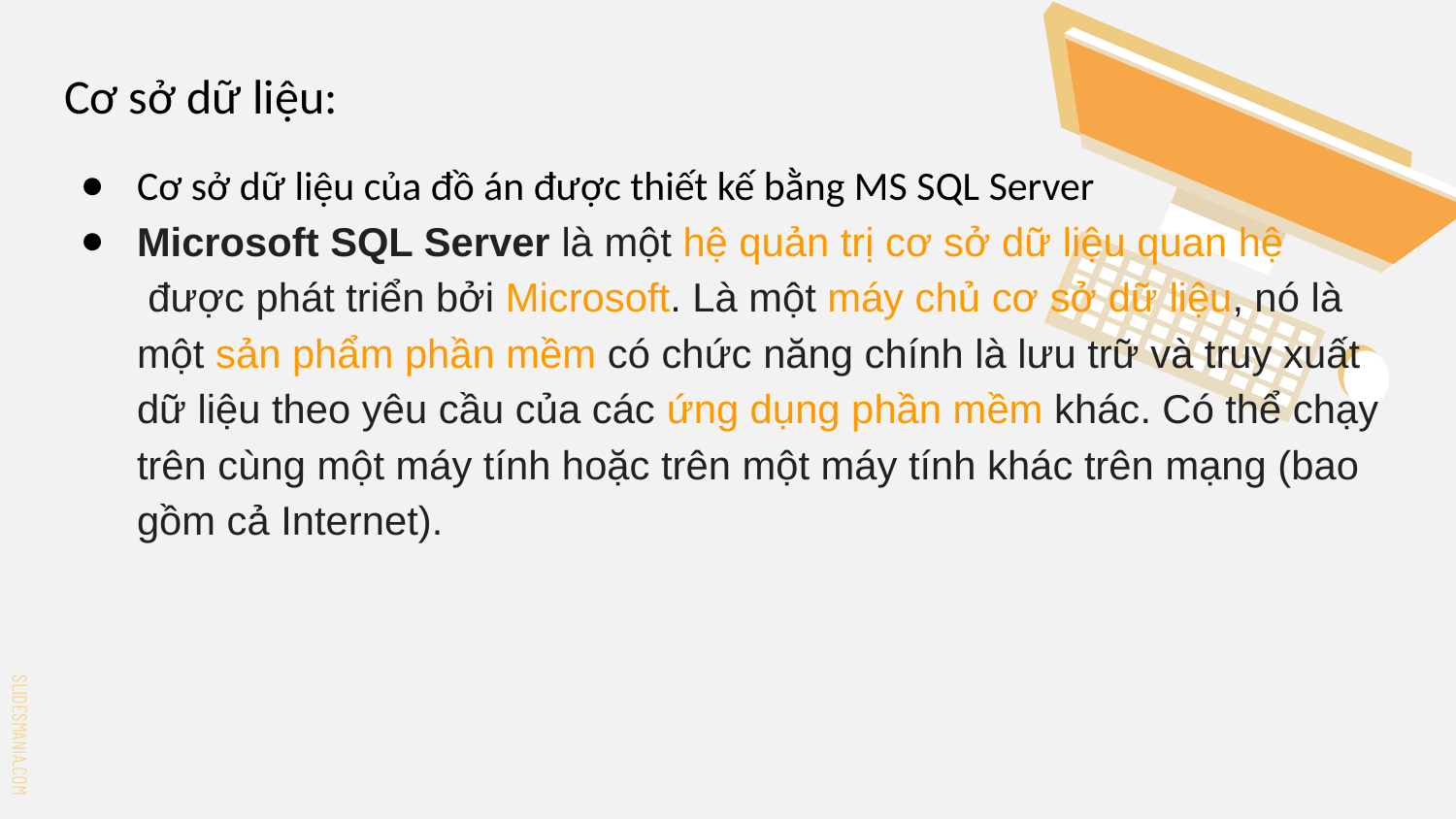

# Cơ sở dữ liệu:
Cơ sở dữ liệu của đồ án được thiết kế bằng MS SQL Server
Microsoft SQL Server là một hệ quản trị cơ sở dữ liệu quan hệ được phát triển bởi Microsoft. Là một máy chủ cơ sở dữ liệu, nó là một sản phẩm phần mềm có chức năng chính là lưu trữ và truy xuất dữ liệu theo yêu cầu của các ứng dụng phần mềm khác. Có thể chạy trên cùng một máy tính hoặc trên một máy tính khác trên mạng (bao gồm cả Internet).